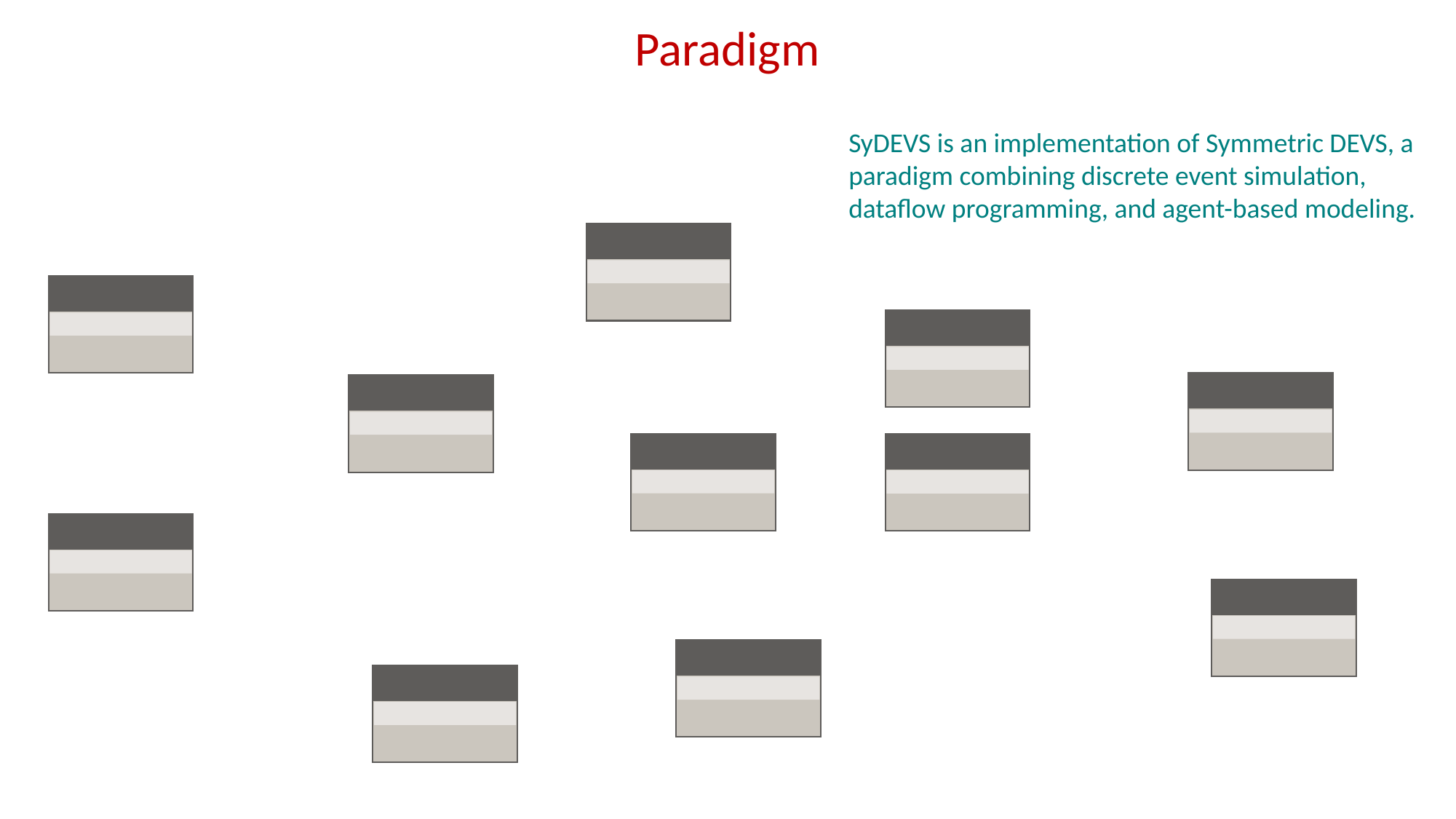

Paradigm
SyDEVS is an implementation of Symmetric DEVS, a paradigm combining discrete event simulation, dataflow programming, and agent-based modeling.